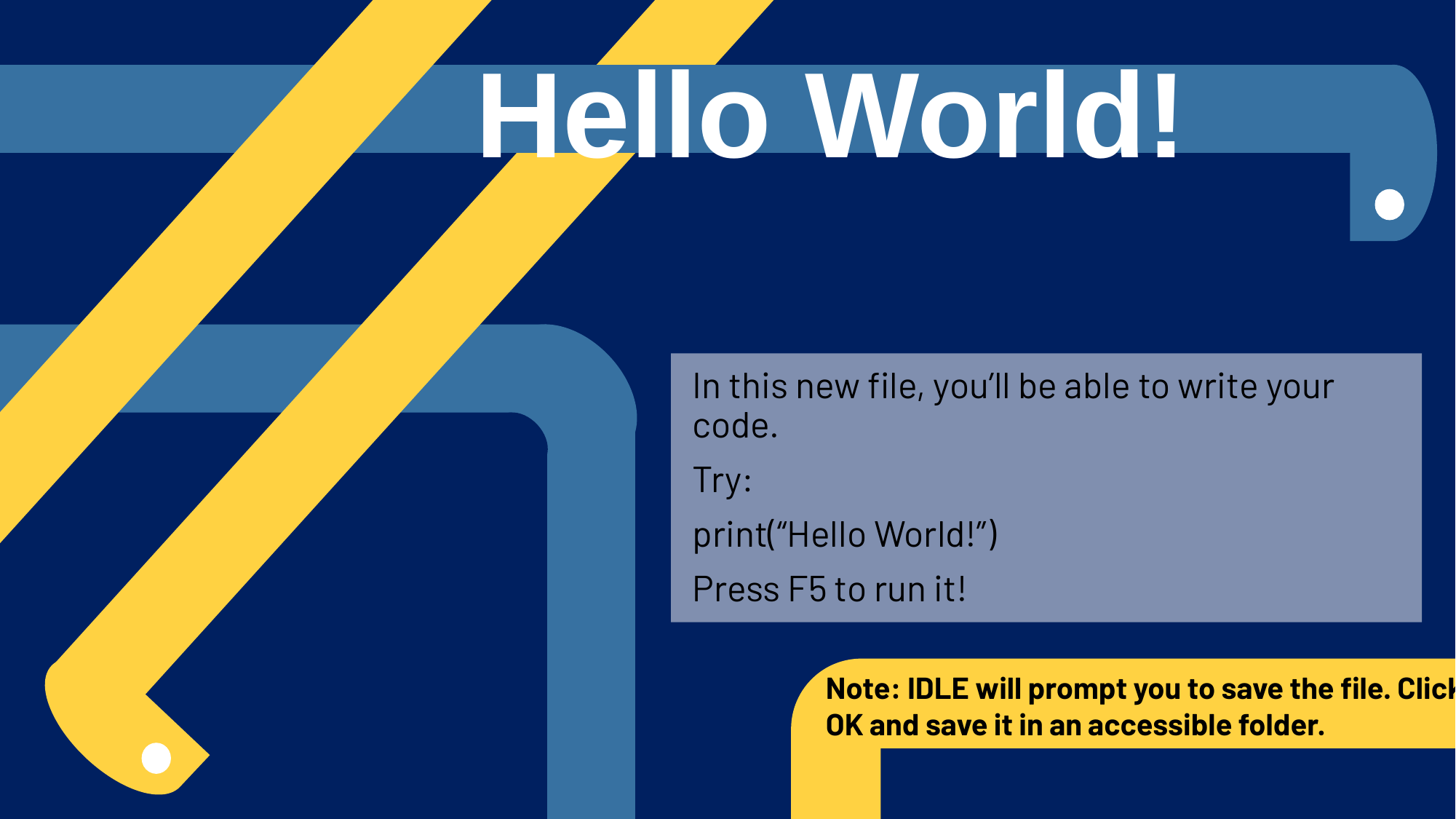

Hello World!

In this new file, you’ll be able to write your code.
Try:
print(“Hello World!”)
Press F5 to run it!

Note: IDLE will prompt you to save the file. Click OK and save it in an accessible folder.